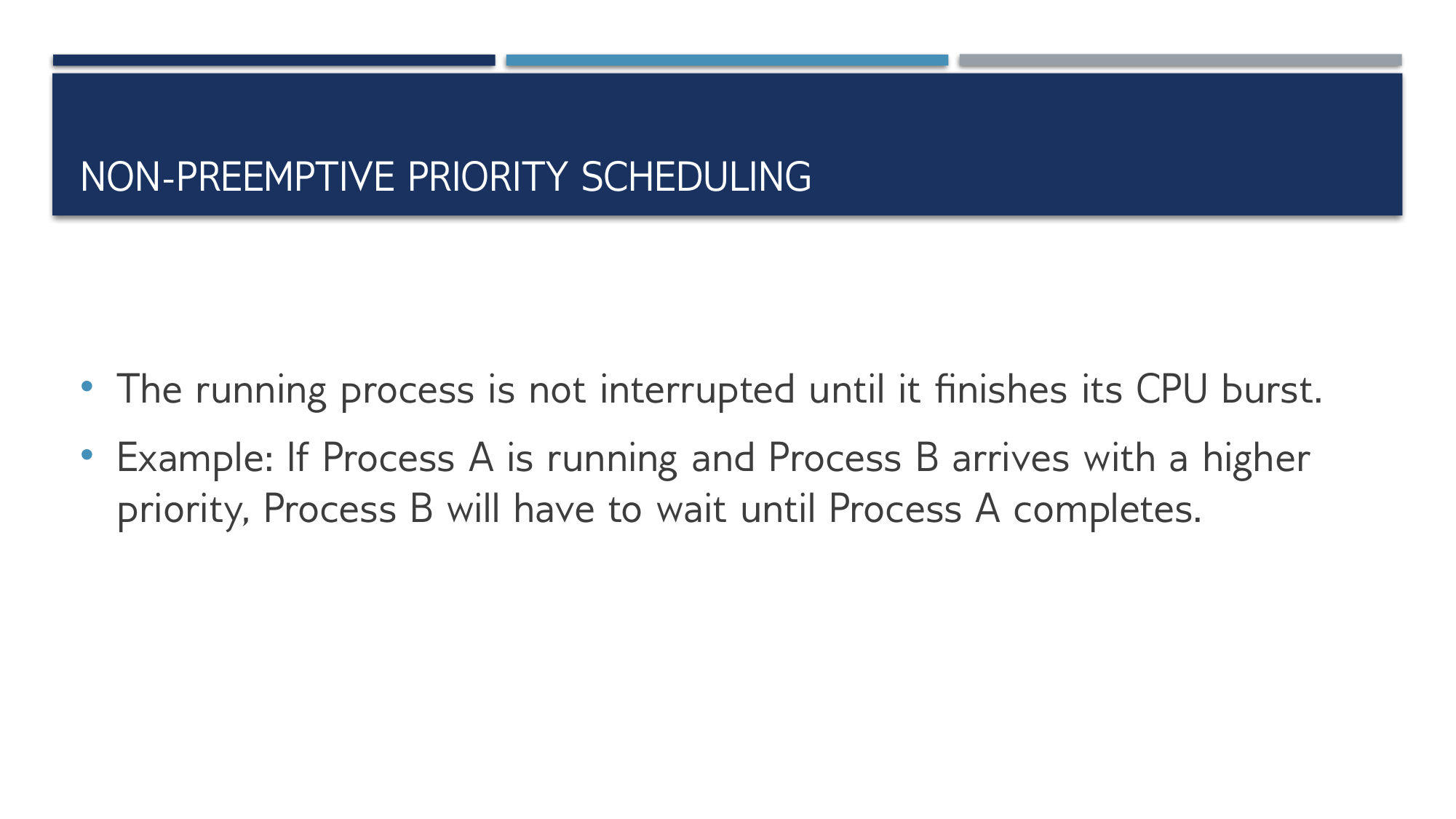

# Non-Preemptive Priority Scheduling
The running process is not interrupted until it finishes its CPU burst.
Example: If Process A is running and Process B arrives with a higher priority, Process B will have to wait until Process A completes.